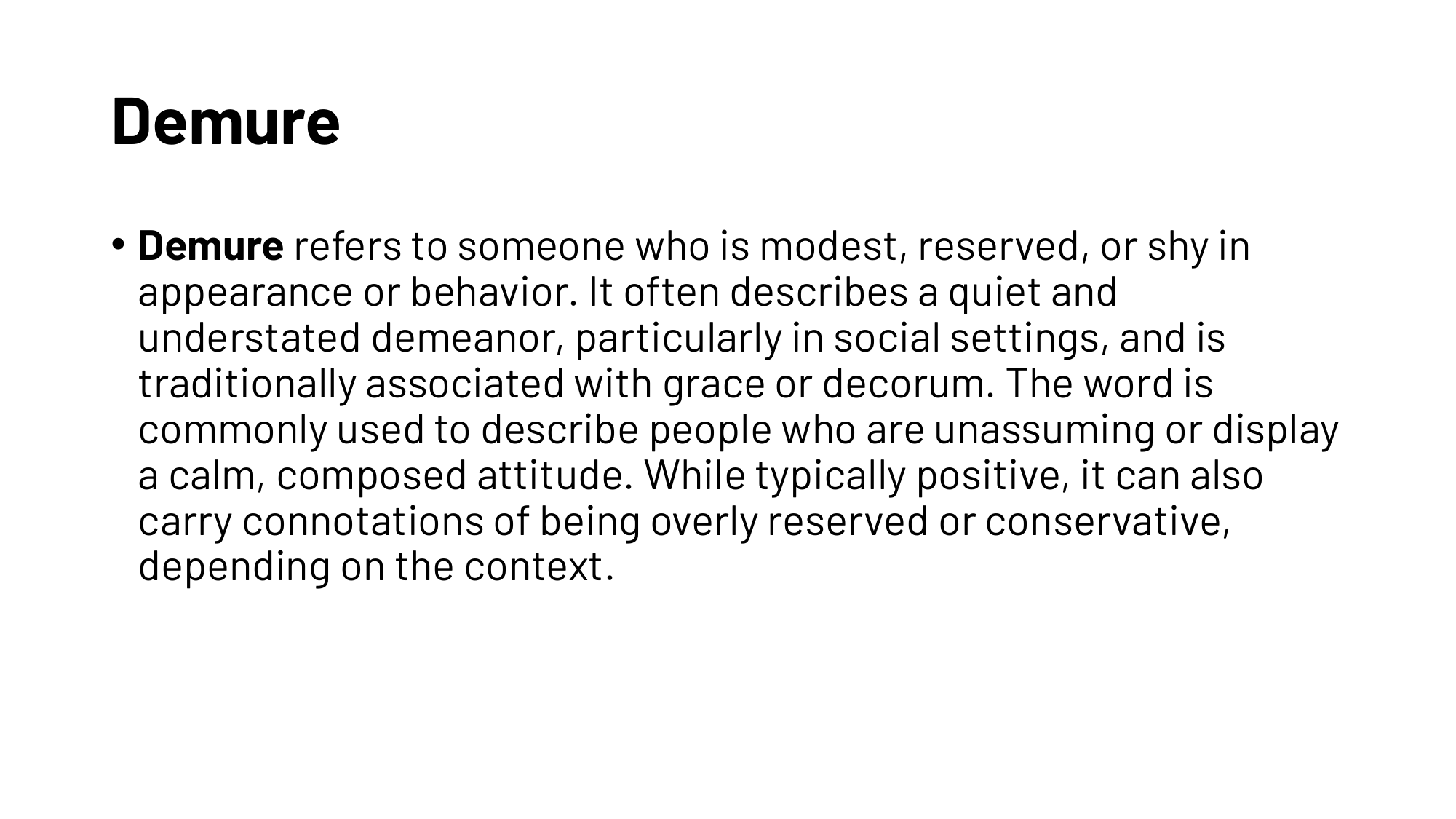

# Demure
Demure refers to someone who is modest, reserved, or shy in appearance or behavior. It often describes a quiet and understated demeanor, particularly in social settings, and is traditionally associated with grace or decorum. The word is commonly used to describe people who are unassuming or display a calm, composed attitude. While typically positive, it can also carry connotations of being overly reserved or conservative, depending on the context.